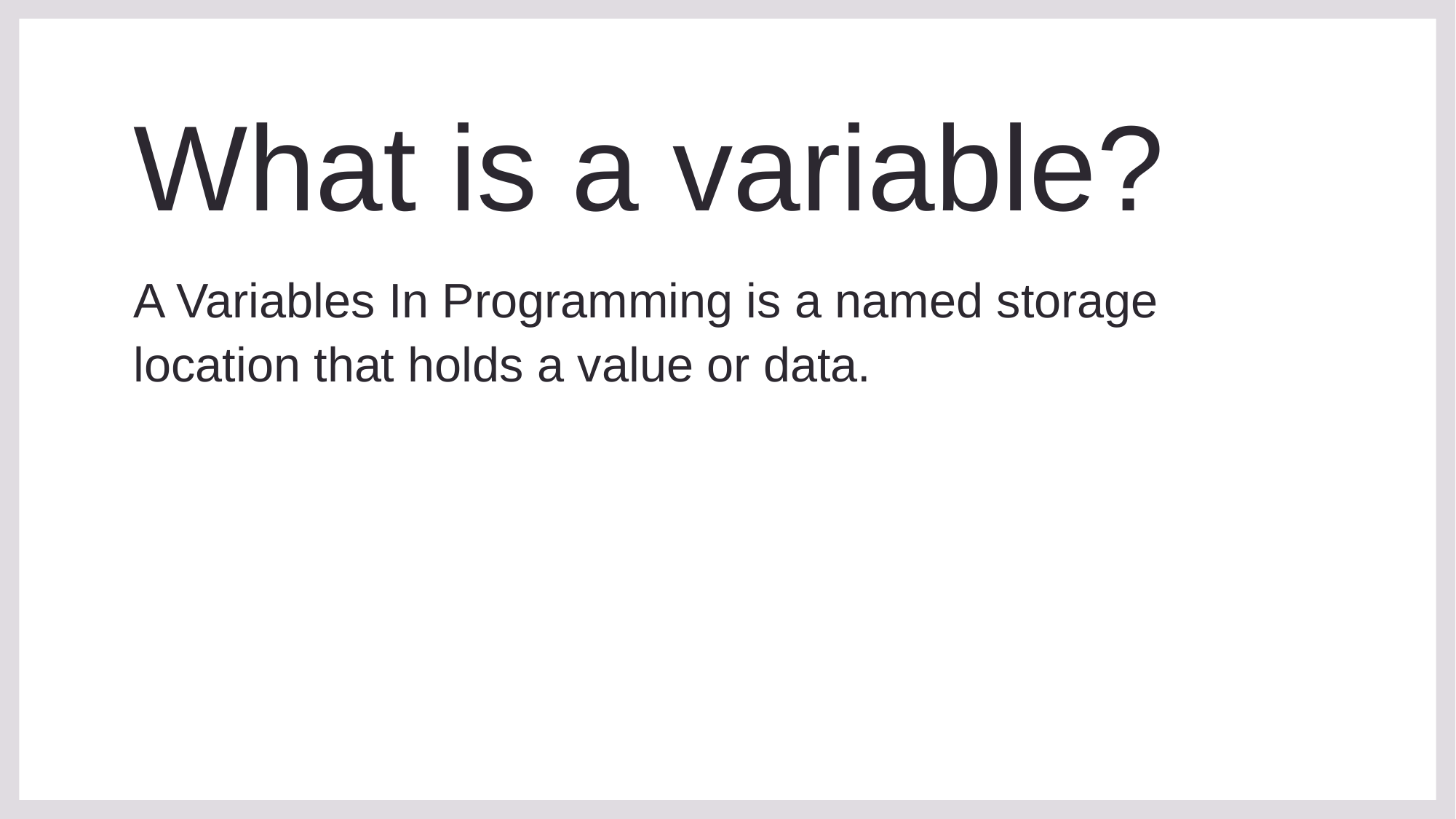

# What is a variable?
A Variables In Programming is a named storage location that holds a value or data.